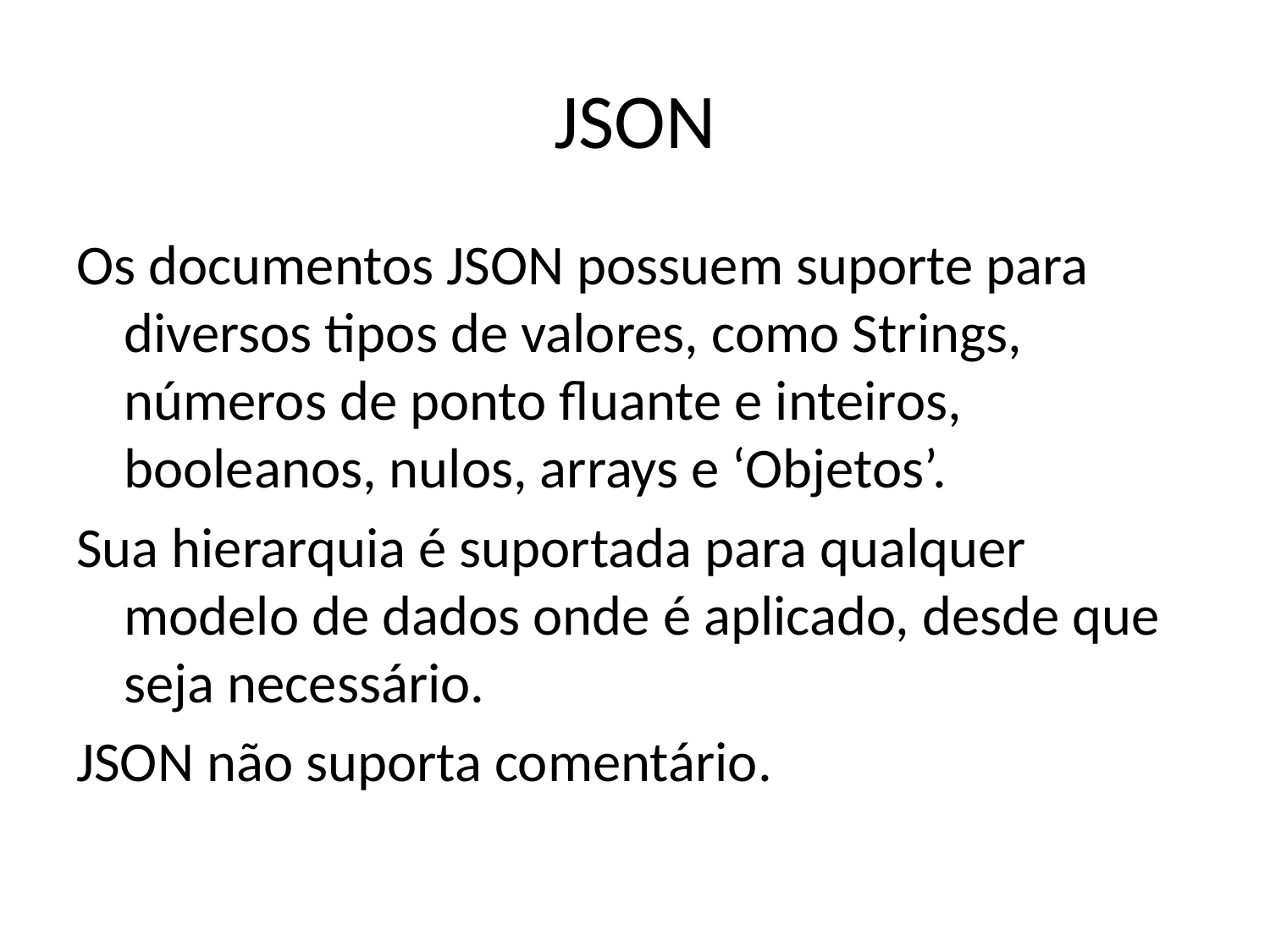

# JSON
Os documentos JSON possuem suporte para diversos tipos de valores, como Strings, números de ponto fluante e inteiros, booleanos, nulos, arrays e ‘Objetos’.
Sua hierarquia é suportada para qualquer modelo de dados onde é aplicado, desde que seja necessário.
JSON não suporta comentário.